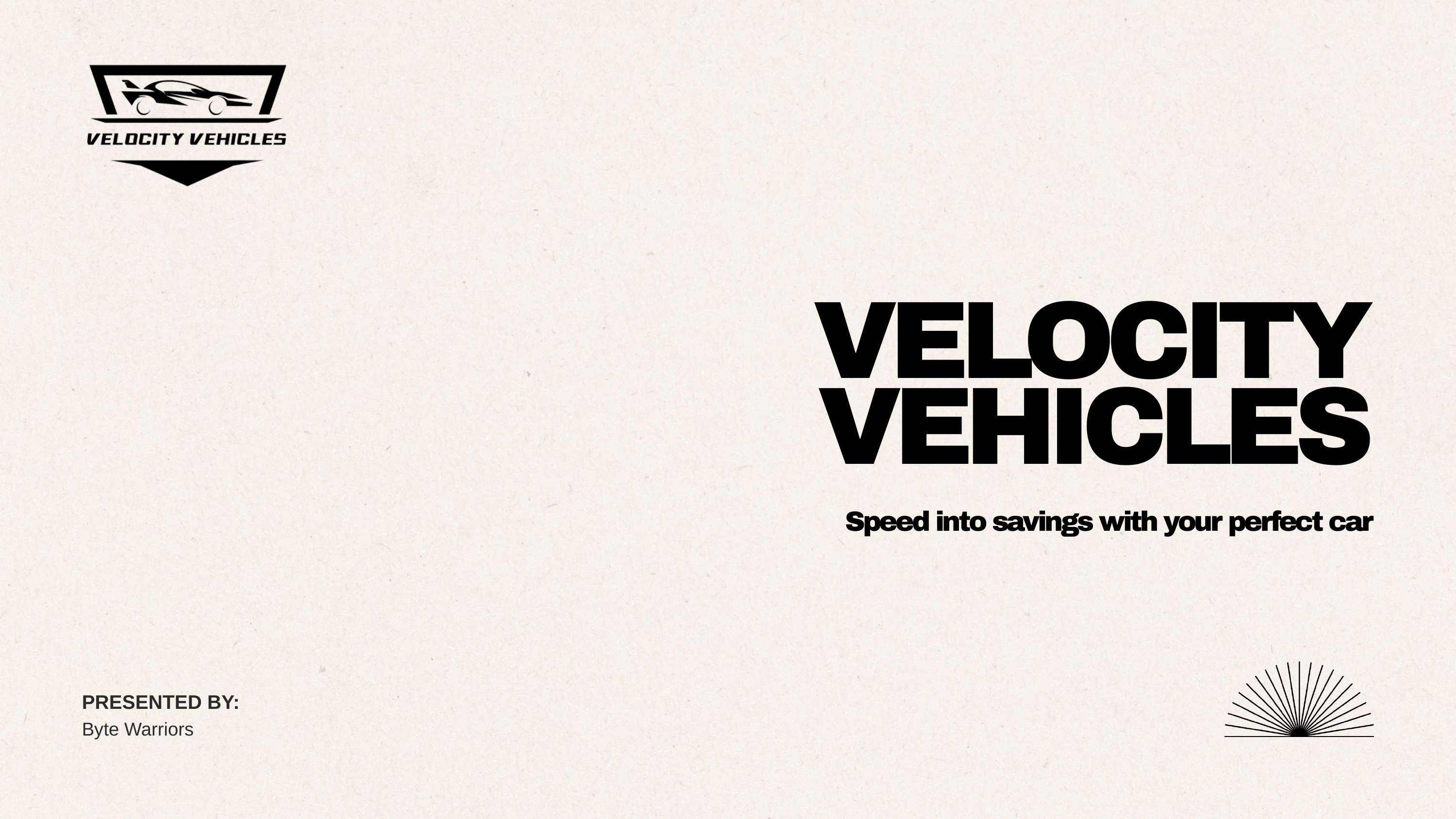

VELOCITY
VEHICLES
Speed into savings with your perfect car

PRESENTED BY:
Byte Warriors